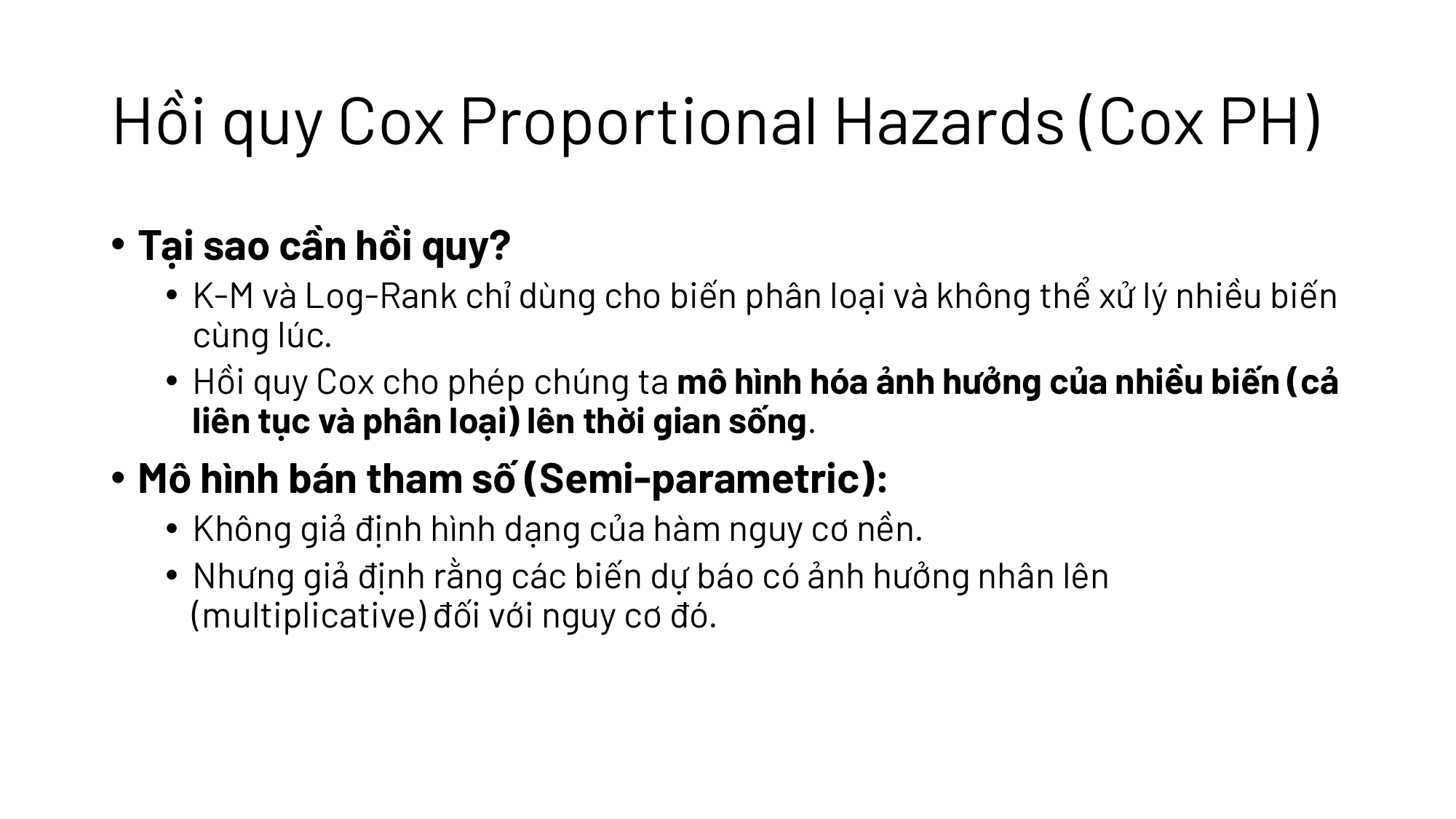

# Hồi quy Cox Proportional Hazards (Cox PH)
Tại sao cần hồi quy?
K-M và Log-Rank chỉ dùng cho biến phân loại và không thể xử lý nhiều biến cùng lúc.
Hồi quy Cox cho phép chúng ta mô hình hóa ảnh hưởng của nhiều biến (cả liên tục và phân loại) lên thời gian sống.
Mô hình bán tham số (Semi-parametric):
Không giả định hình dạng của hàm nguy cơ nền.
Nhưng giả định rằng các biến dự báo có ảnh hưởng nhân lên (multiplicative) đối với nguy cơ đó.